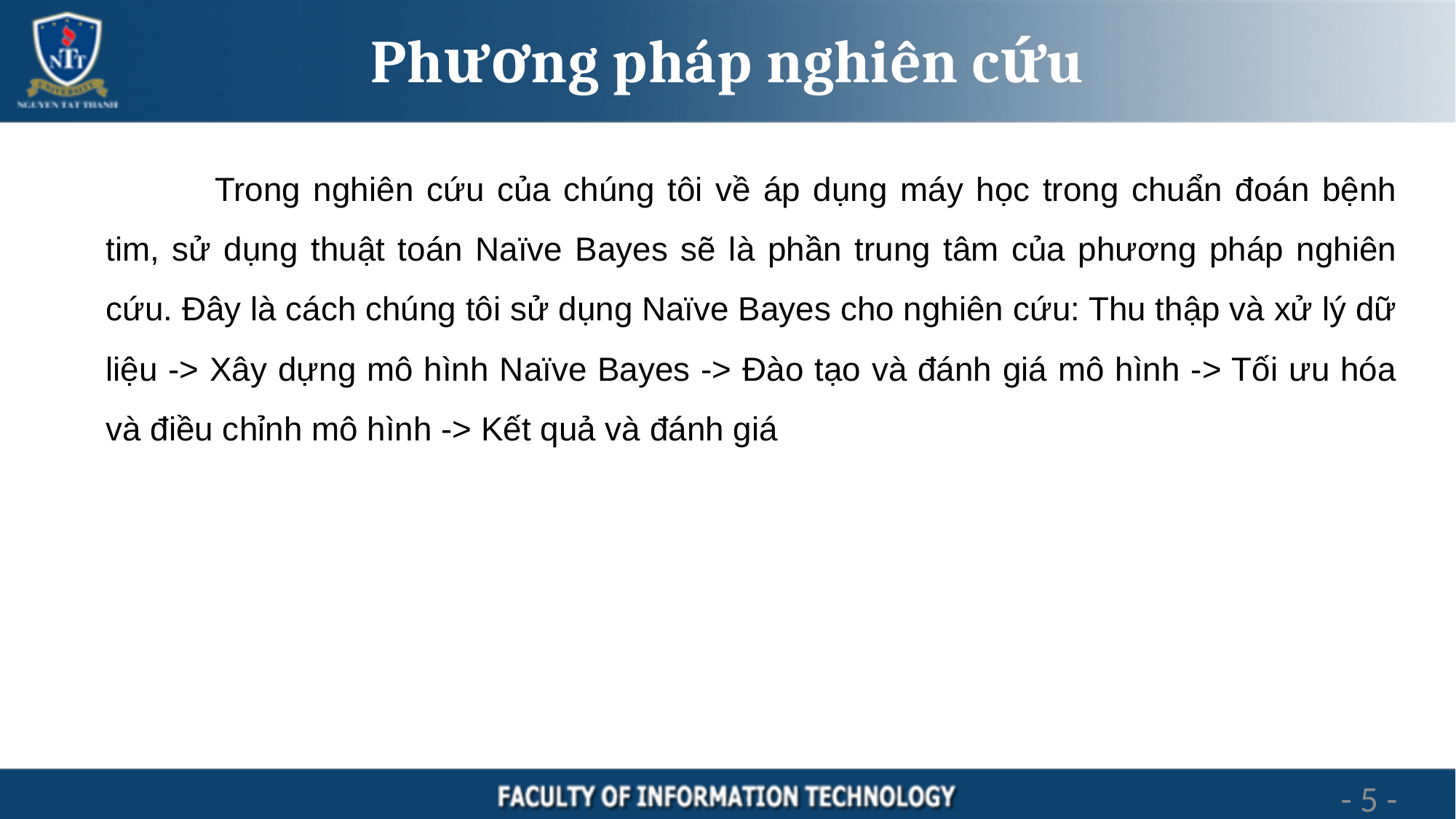

# Phương pháp nghiên cứu
	Trong nghiên cứu của chúng tôi về áp dụng máy học trong chuẩn đoán bệnh tim, sử dụng thuật toán Naïve Bayes sẽ là phần trung tâm của phương pháp nghiên cứu. Đây là cách chúng tôi sử dụng Naïve Bayes cho nghiên cứu: Thu thập và xử lý dữ liệu -> Xây dựng mô hình Naïve Bayes -> Đào tạo và đánh giá mô hình -> Tối ưu hóa và điều chỉnh mô hình -> Kết quả và đánh giá

5